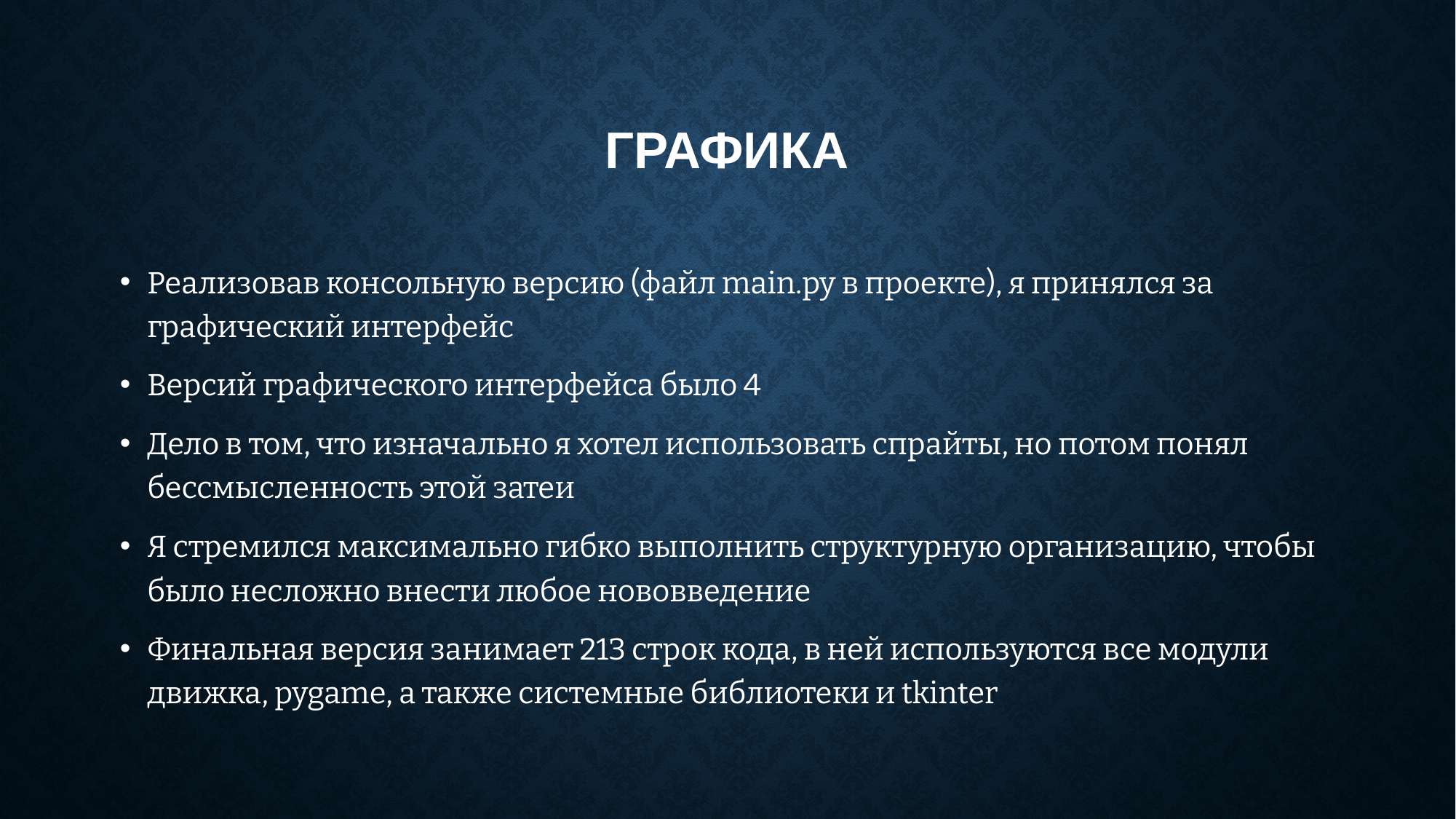

# Графика
Реализовав консольную версию (файл main.py в проекте), я принялся за графический интерфейс
Версий графического интерфейса было 4
Дело в том, что изначально я хотел использовать спрайты, но потом понял бессмысленность этой затеи
Я стремился максимально гибко выполнить структурную организацию, чтобы было несложно внести любое нововведение
Финальная версия занимает 213 строк кода, в ней используются все модули движка, pygame, а также системные библиотеки и tkinter